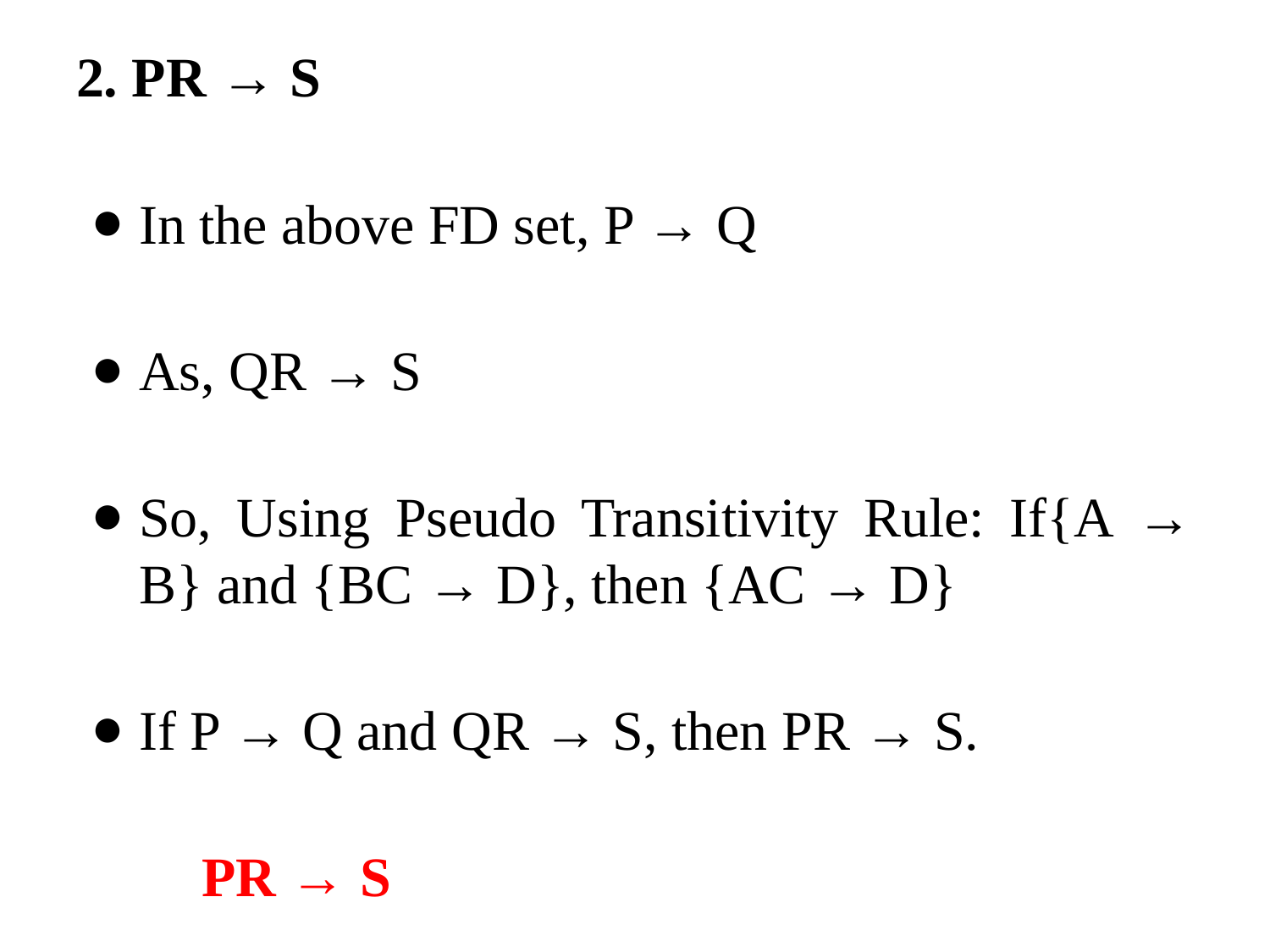

2. PR → S

In the above FD set, P → Q

As, QR → S

So, Using Pseudo Transitivity Rule: If{A → B} and {BC → D}, then {AC → D}

If P → Q and QR → S, then PR → S.

PR → S